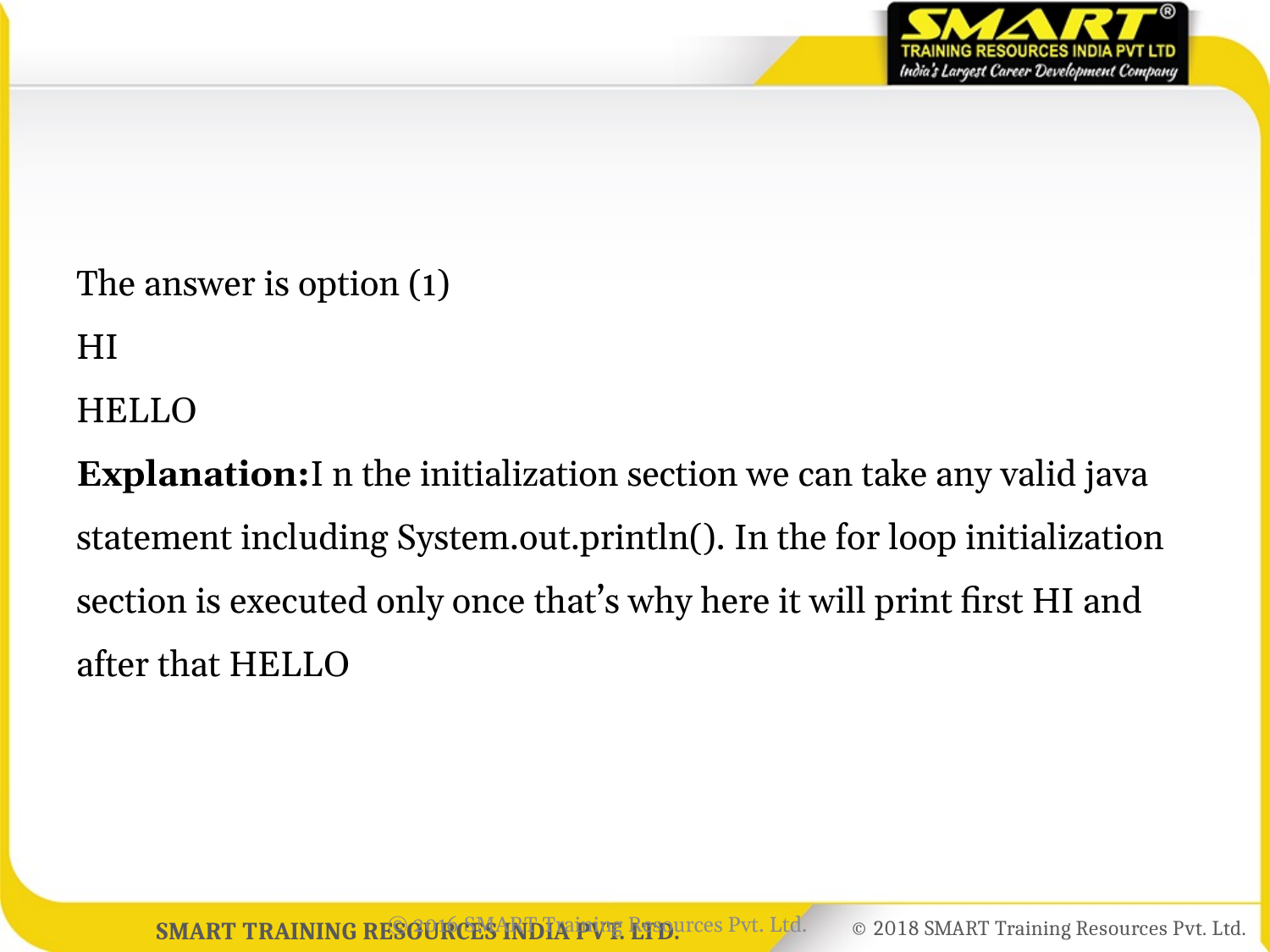

#
The answer is option (1)
HI
HELLO
Explanation:I n the initialization section we can take any valid java statement including System.out.println(). In the for loop initialization section is executed only once that’s why here it will print first HI and after that HELLO

© 2016 SMART Training Resources Pvt. Ltd.